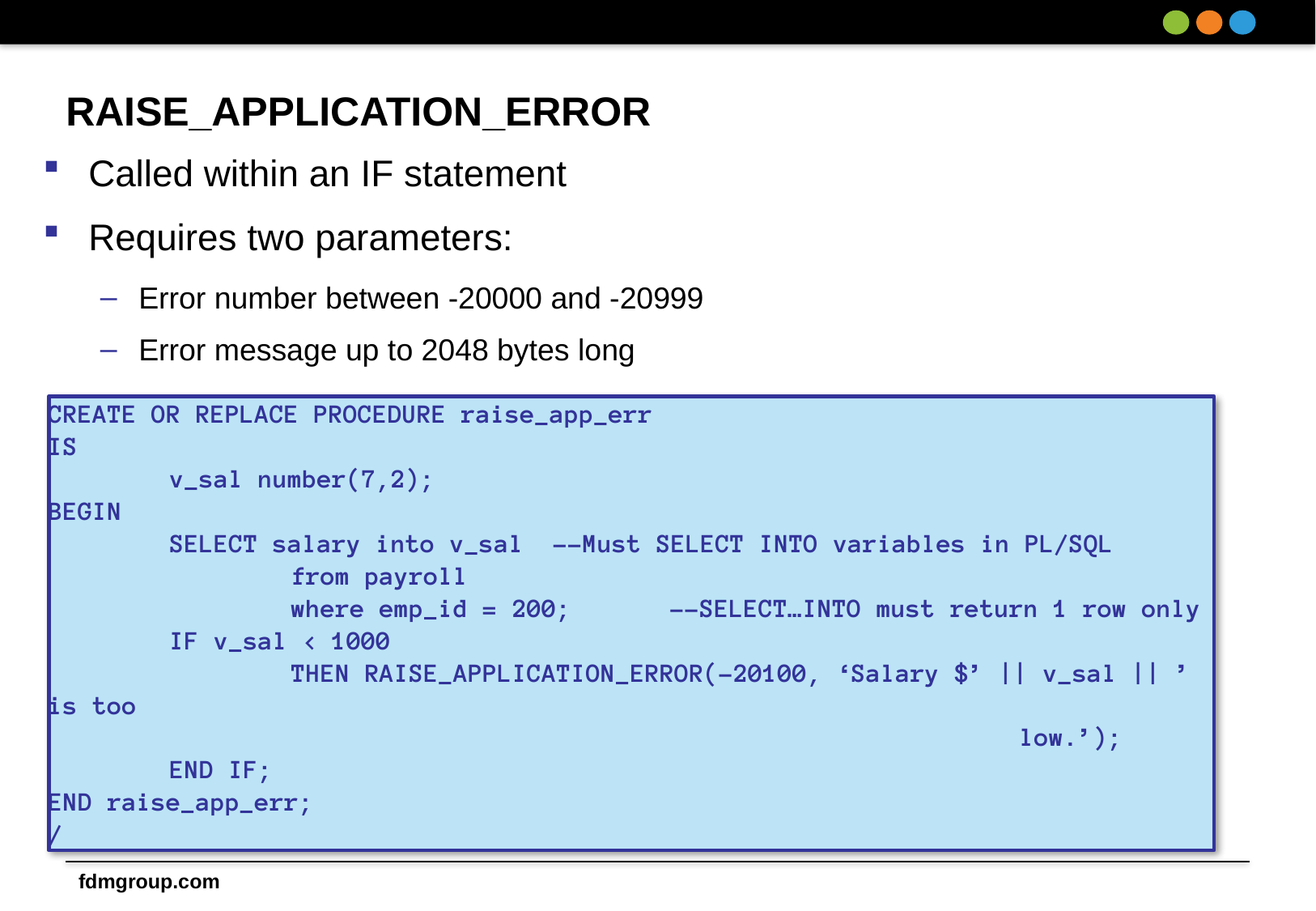

# RAISE_APPLICATION_ERROR
Called within an IF statement
Requires two parameters:
Error number between -20000 and -20999
Error message up to 2048 bytes long

CREATE OR REPLACE PROCEDURE raise_app_err
IS
	v_sal number(7,2);
BEGIN
	SELECT salary into v_sal  --Must SELECT INTO variables in PL/SQL
		from payroll
		where emp_id = 200;	 --SELECT…INTO must return 1 row only
	IF v_sal < 1000
		THEN RAISE_APPLICATION_ERROR(-20100, ‘Salary $’ || v_sal || ’ is too 																	low.’);
	END IF;
END raise_app_err;
/